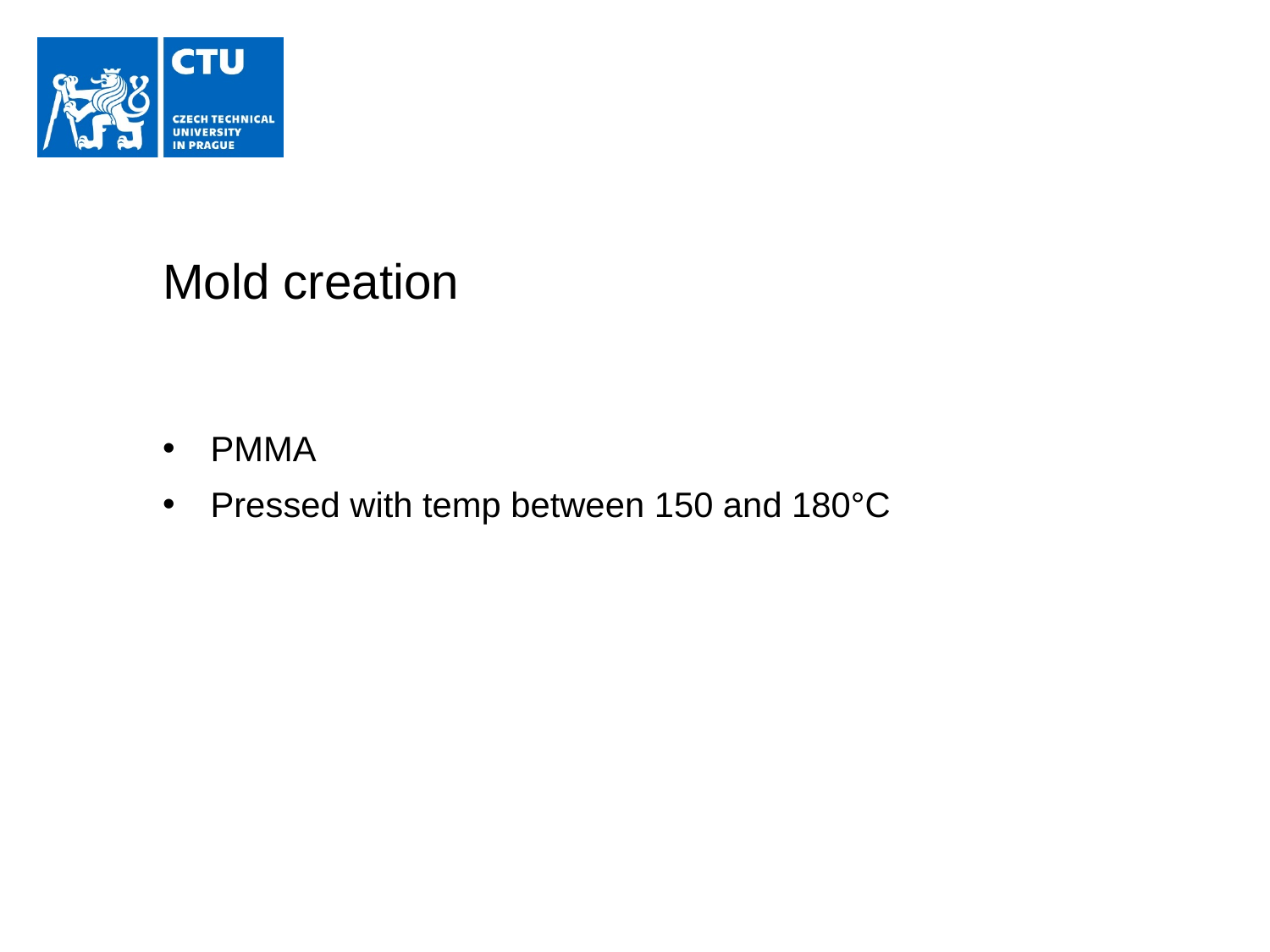

# Mold creation
PMMA
Pressed with temp between 150 and 180°C